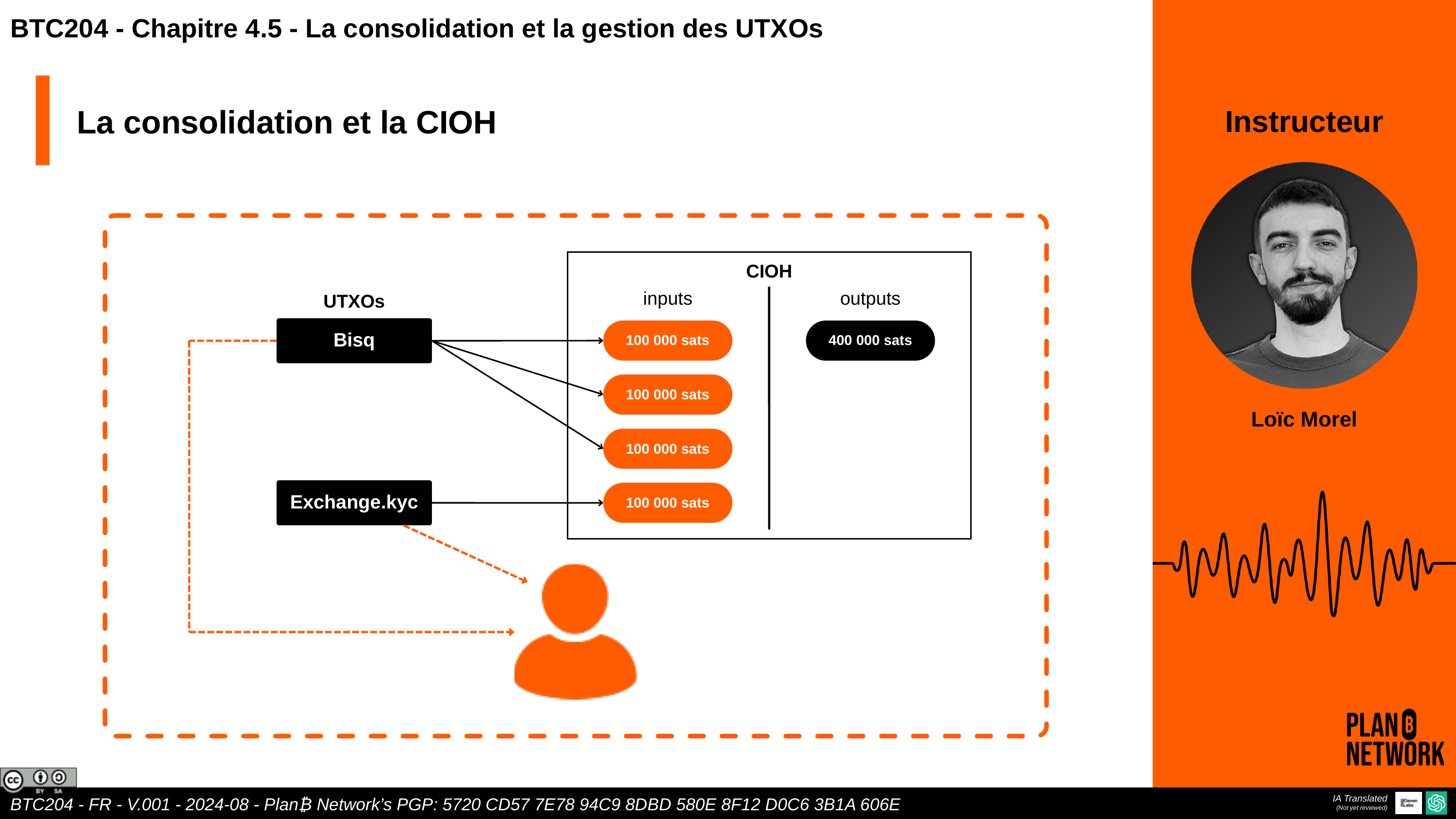

BTC204 - Chapitre 4.5 - La consolidation et la gestion des UTXOs

La consolidation et la CIOH
Instructeur

CIOH
inputs
outputs
UTXOs

Bisq

100 000 sats

400 000 sats

100 000 sats
Loïc Morel

100 000 sats

Exchange.kyc

100 000 sats

IA Translated
(Not yet reviewed)
BTC204 - FR - V.001 - 2024-08 - Plan₿ Network’s PGP: 5720 CD57 7E78 94C9 8DBD 580E 8F12 D0C6 3B1A 606E